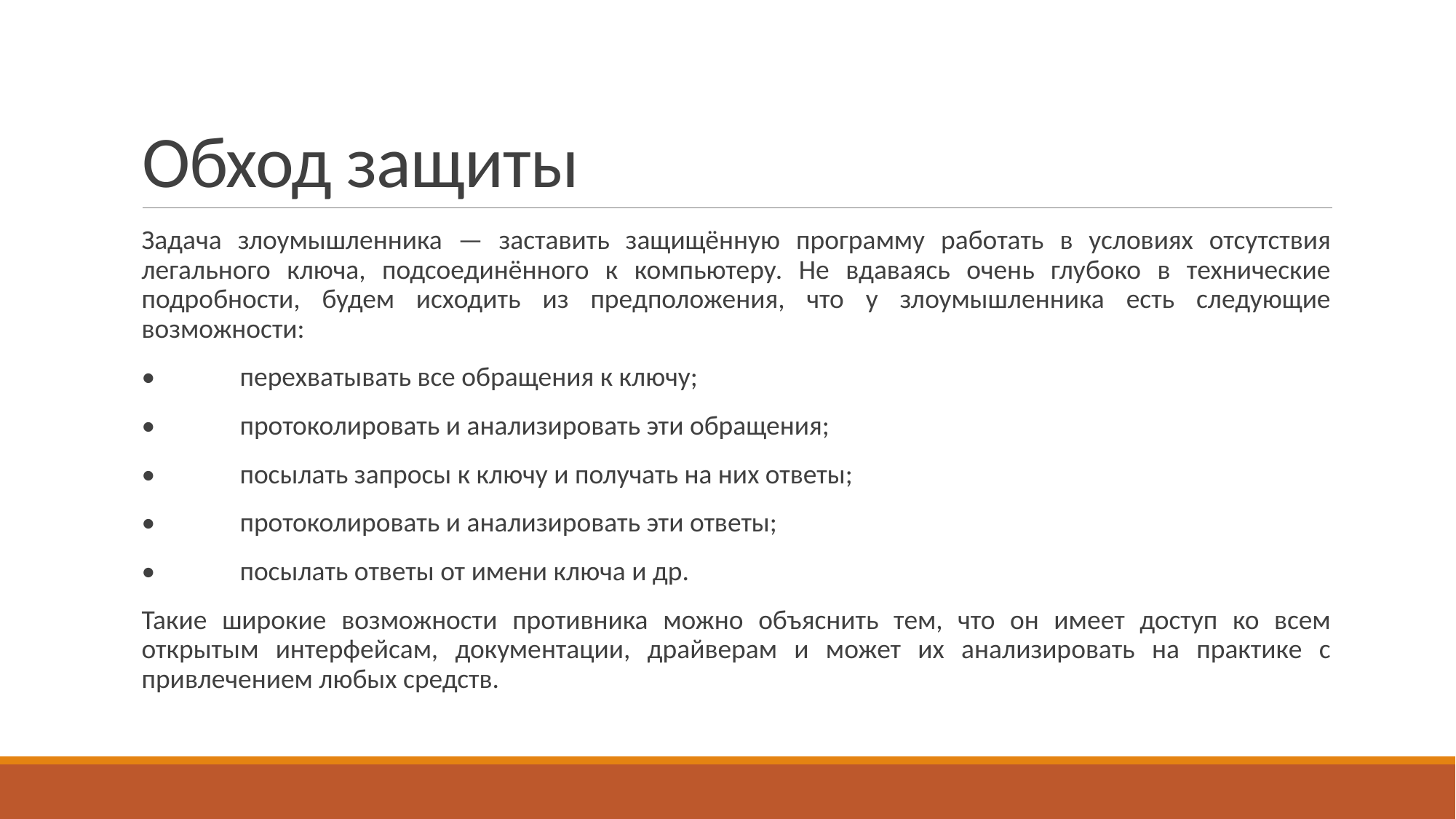

# Обход защиты
Задача злоумышленника — заставить защищённую программу работать в условиях отсутствия легального ключа, подсоединённого к компьютеру. Не вдаваясь очень глубоко в технические подробности, будем исходить из предположения, что у злоумышленника есть следующие возможности:
•	перехватывать все обращения к ключу;
•	протоколировать и анализировать эти обращения;
•	посылать запросы к ключу и получать на них ответы;
•	протоколировать и анализировать эти ответы;
•	посылать ответы от имени ключа и др.
Такие широкие возможности противника можно объяснить тем, что он имеет доступ ко всем открытым интерфейсам, документации, драйверам и может их анализировать на практике с привлечением любых средств.